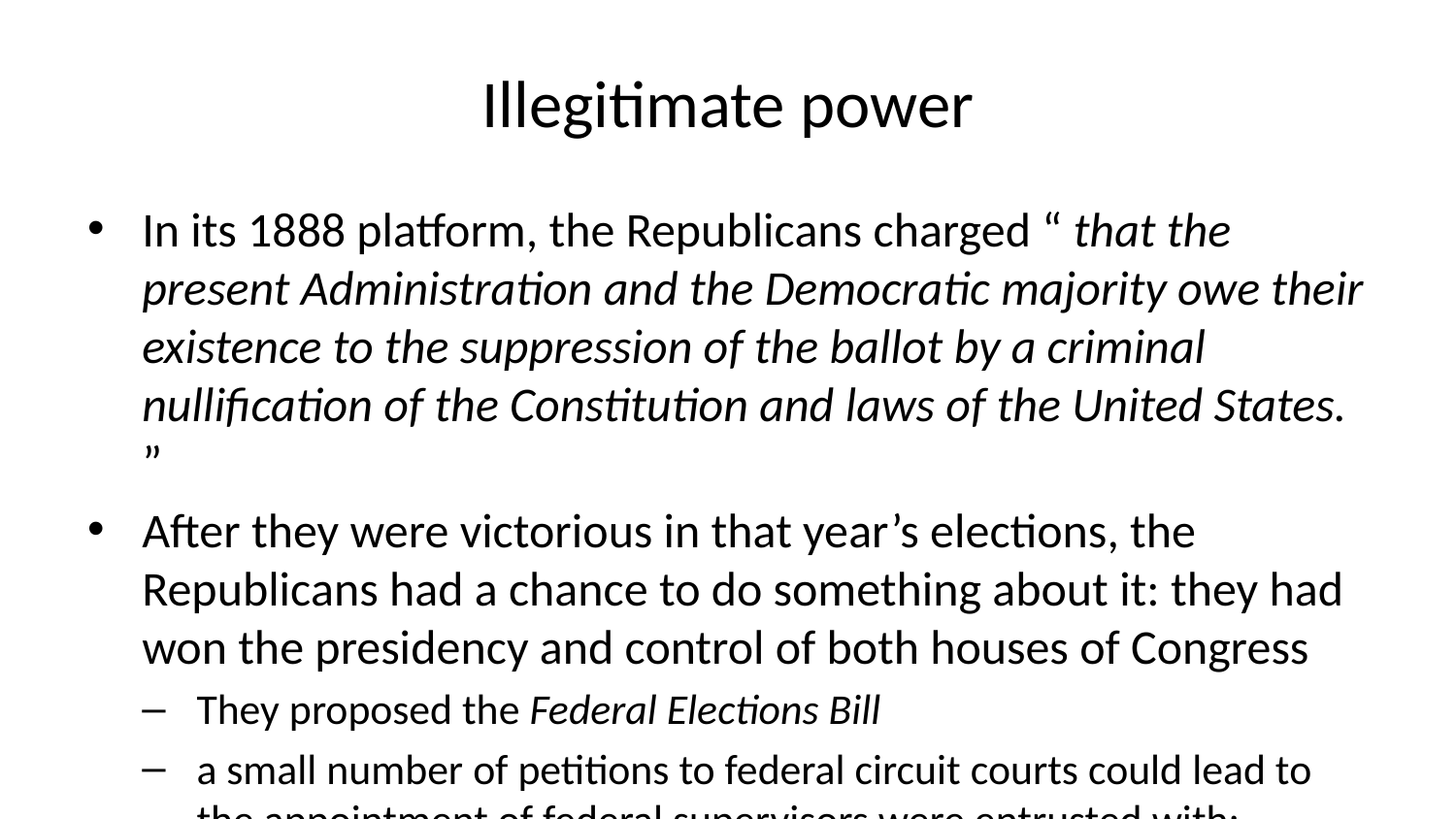

# Illegitimate power
In its 1888 platform, the Republicans charged “ that the present Administration and the Democratic majority owe their existence to the suppression of the ballot by a criminal nullification of the Constitution and laws of the United States. ”
After they were victorious in that year’s elections, the Republicans had a chance to do something about it: they had won the presidency and control of both houses of Congress
They proposed the Federal Elections Bill
a small number of petitions to federal circuit courts could lead to the appointment of federal supervisors were entrusted with:
attending elections, inspecting registration lists, verifying information given by doubtful voters, administering oaths to challenged voters, preventing illegal immigrants from voting, and certifying the count
the bill gave federal officials and courts the power to overturn election results that had been declared and certified by state officials